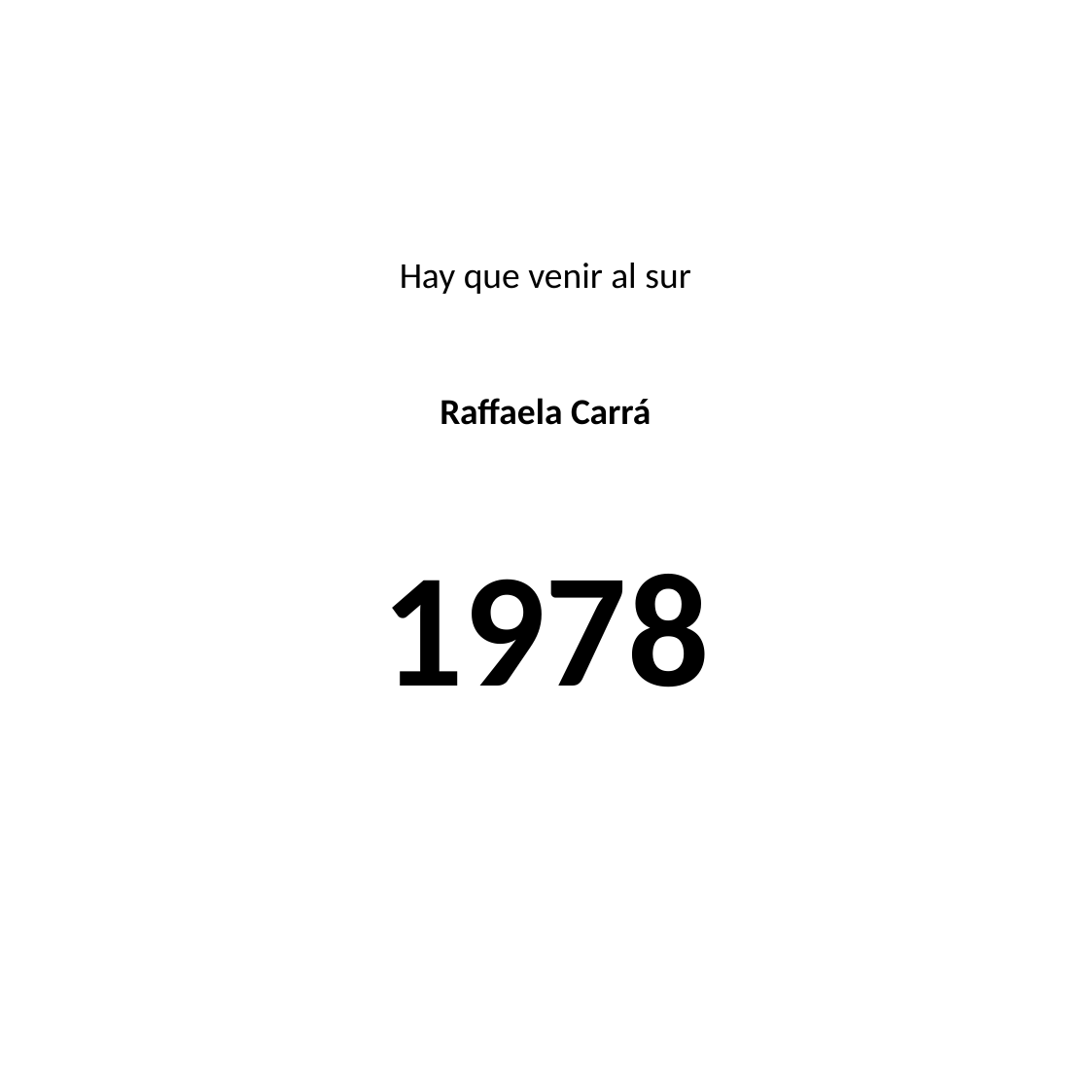

#

Hay que venir al sur

Raffaela Carrá

1978